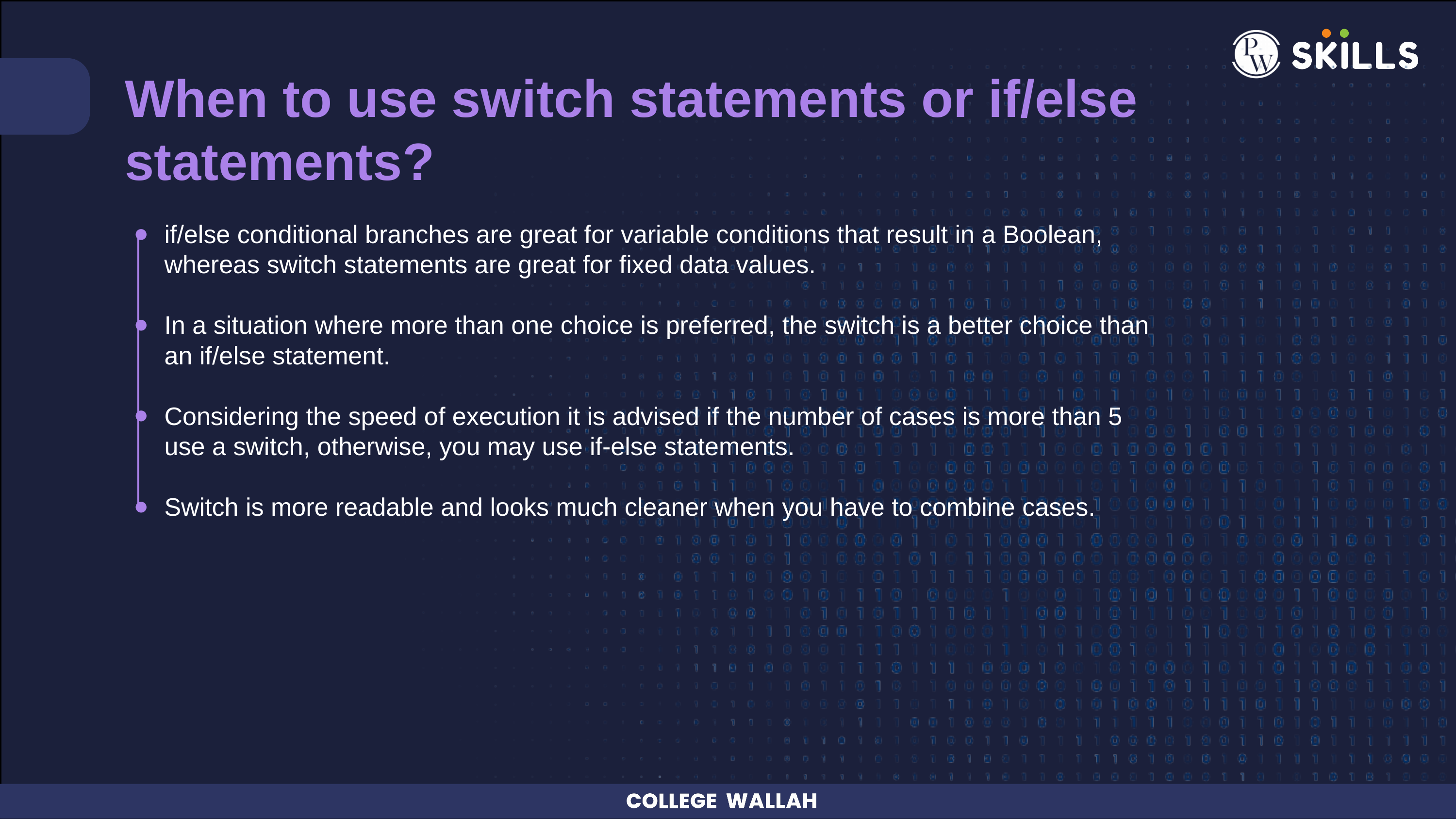

When to use switch statements or if/else statements?
if/else conditional branches are great for variable conditions that result in a Boolean, whereas switch statements are great for fixed data values.

In a situation where more than one choice is preferred, the switch is a better choice than an if/else statement.

Considering the speed of execution it is advised if the number of cases is more than 5 use a switch, otherwise, you may use if-else statements.

Switch is more readable and looks much cleaner when you have to combine cases.